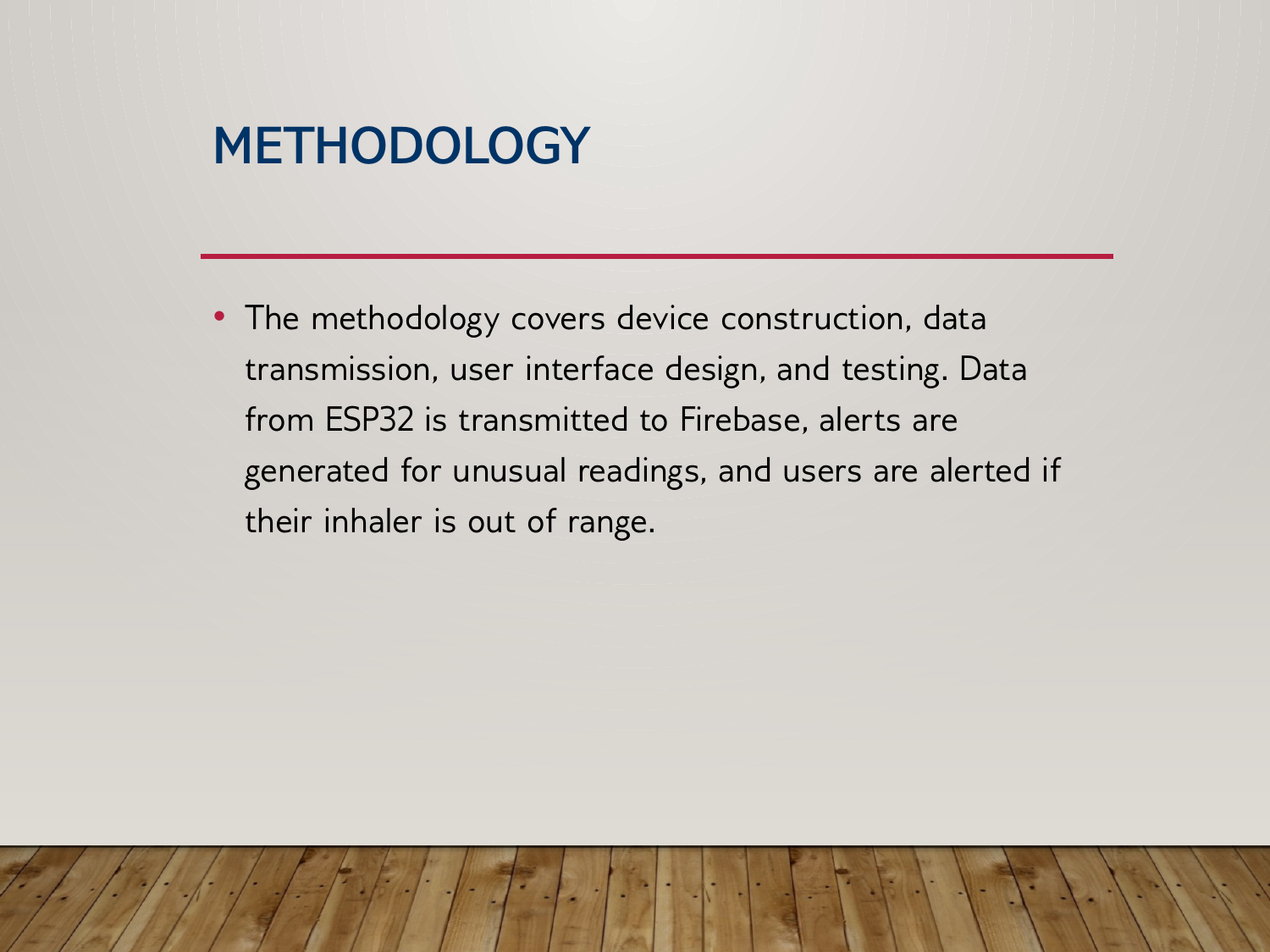

# Methodology
The methodology covers device construction, data transmission, user interface design, and testing. Data from ESP32 is transmitted to Firebase, alerts are generated for unusual readings, and users are alerted if their inhaler is out of range.